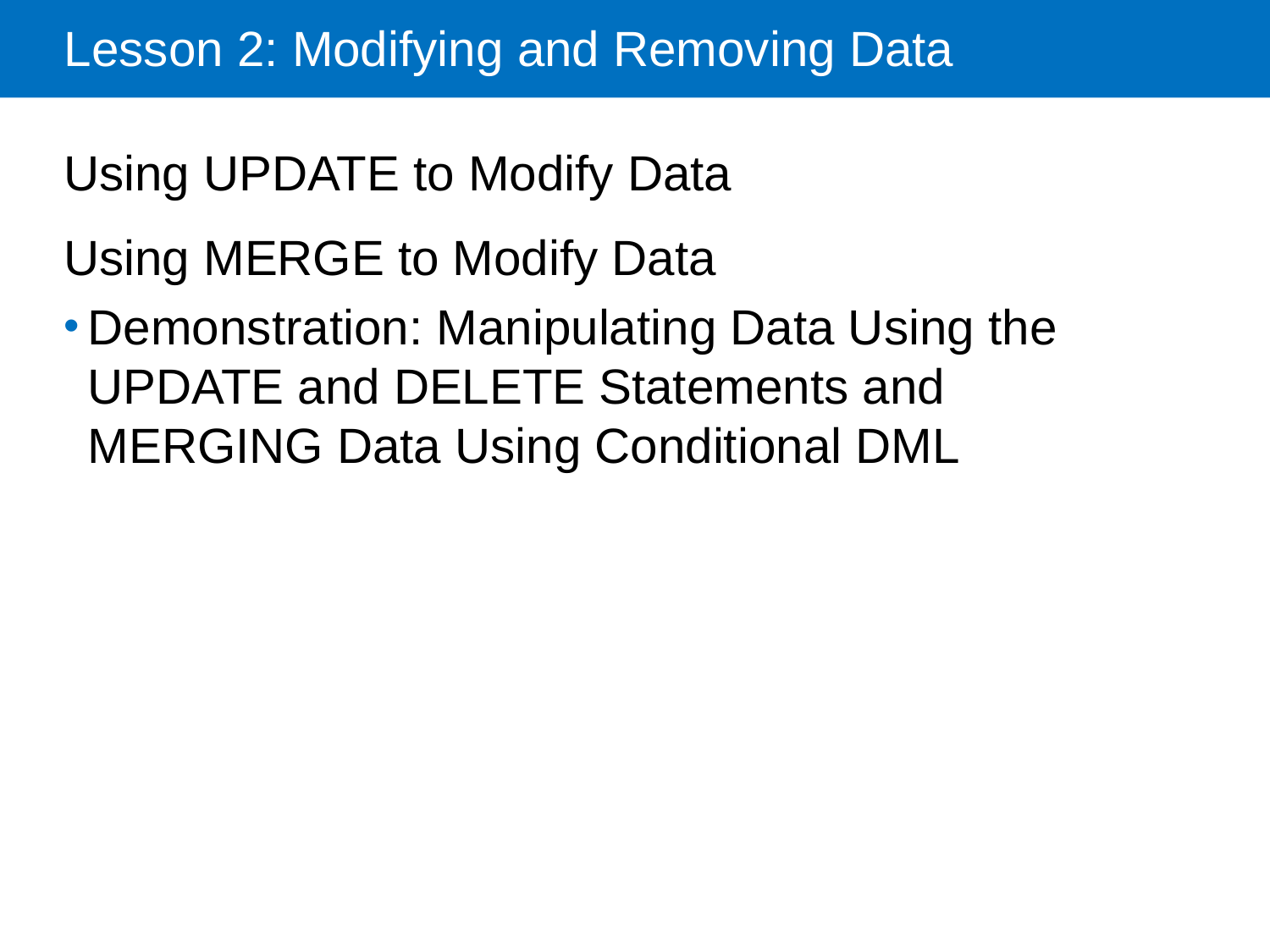

# Lesson 2: Modifying and Removing Data
Using UPDATE to Modify Data
Using MERGE to Modify Data
Demonstration: Manipulating Data Using the UPDATE and DELETE Statements and MERGING Data Using Conditional DML